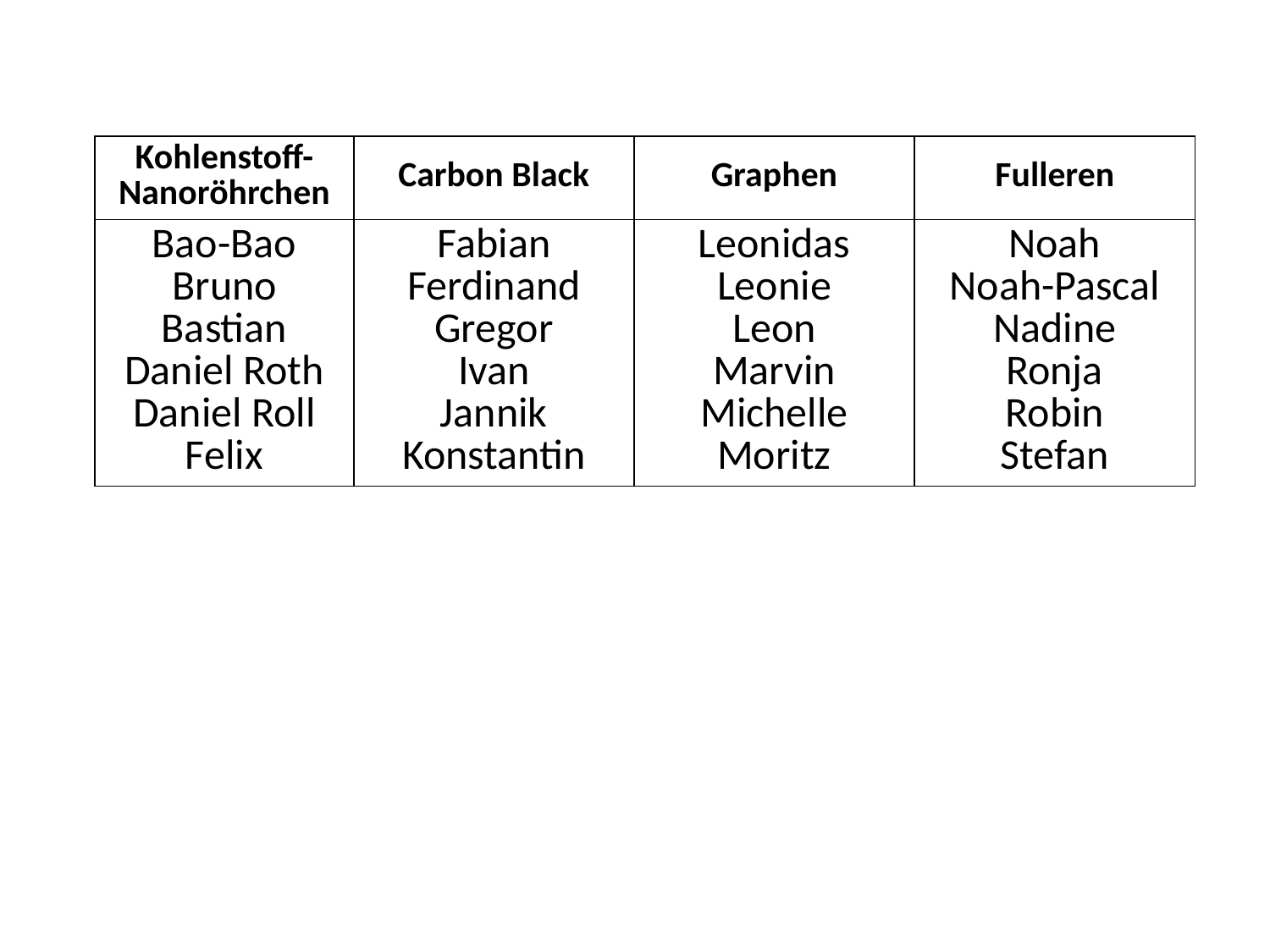

| Kohlenstoff-Nanoröhrchen | Carbon Black | Graphen | Fulleren |
| --- | --- | --- | --- |
| Bao-Bao Bruno Bastian Daniel Roth Daniel Roll Felix | Fabian Ferdinand Gregor Ivan Jannik Konstantin | Leonidas Leonie Leon Marvin Michelle Moritz | Noah Noah-Pascal Nadine Ronja Robin Stefan |